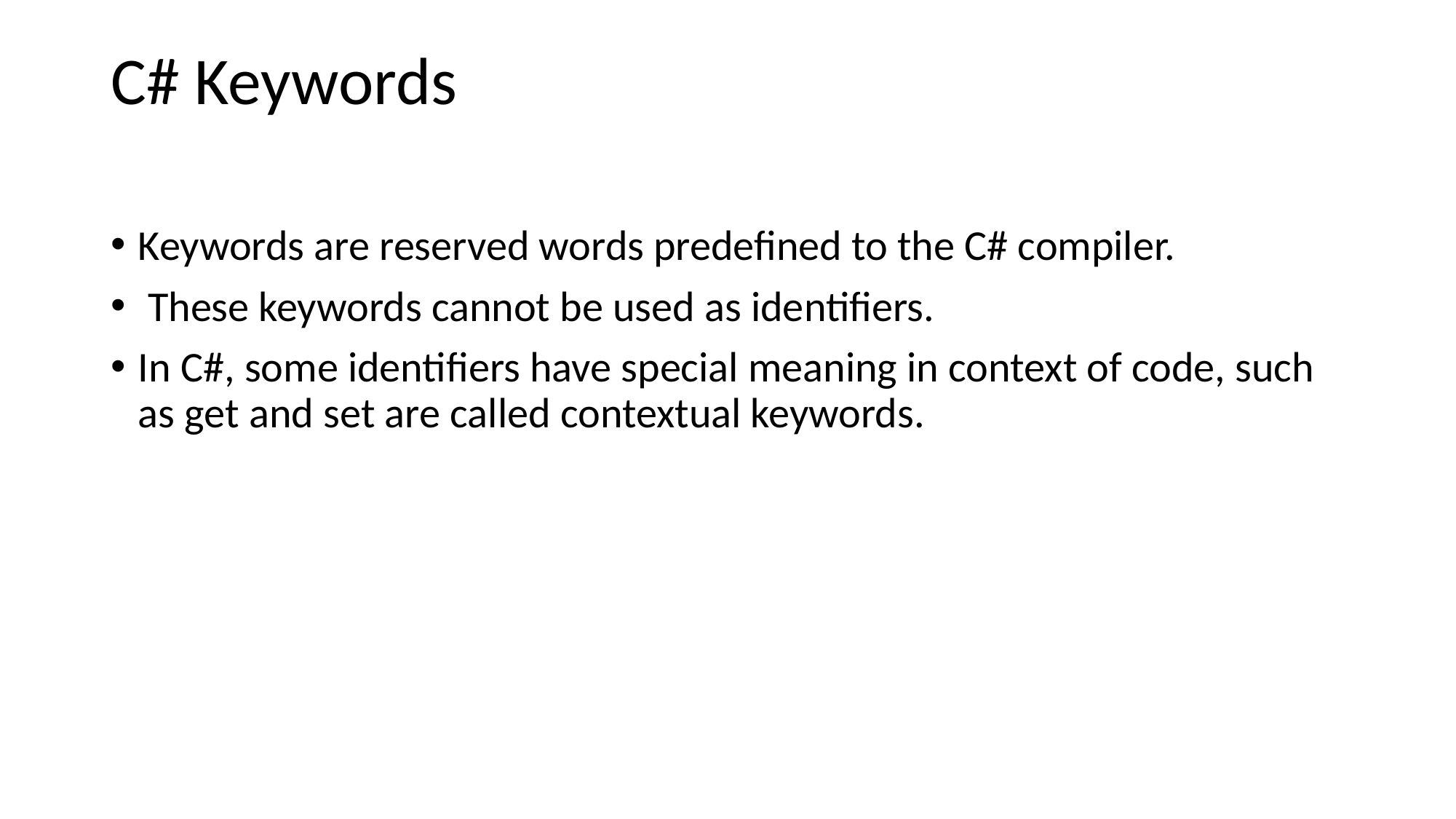

# C# Keywords
Keywords are reserved words predefined to the C# compiler.
 These keywords cannot be used as identifiers.
In C#, some identifiers have special meaning in context of code, such as get and set are called contextual keywords.